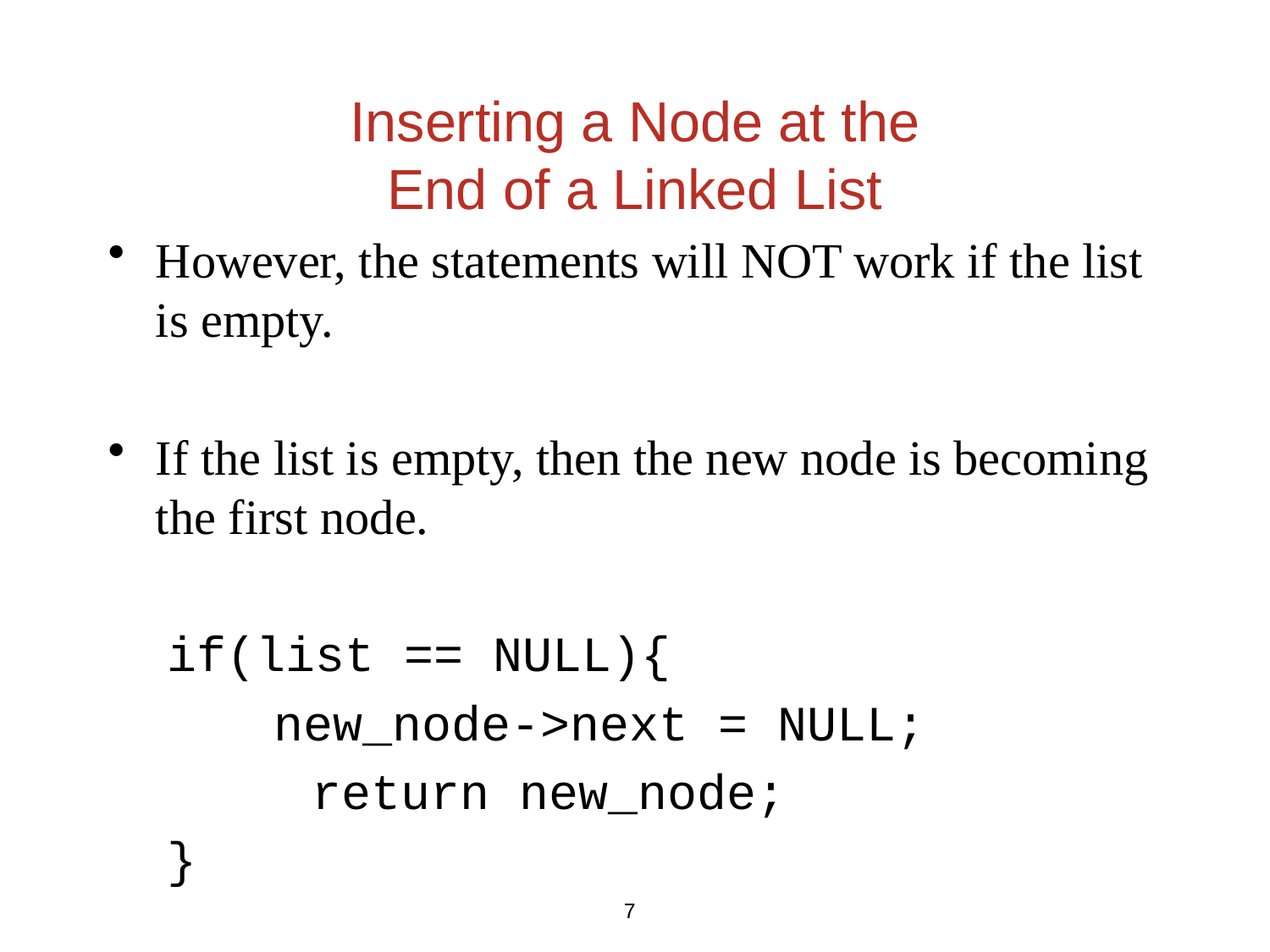

# Inserting a Node at the End of a Linked List
However, the statements will NOT work if the list is empty.

If the list is empty, then the new node is becoming the first node.

  if(list == NULL){
	    new_node->next = NULL;
  	 return new_node;
  }

7